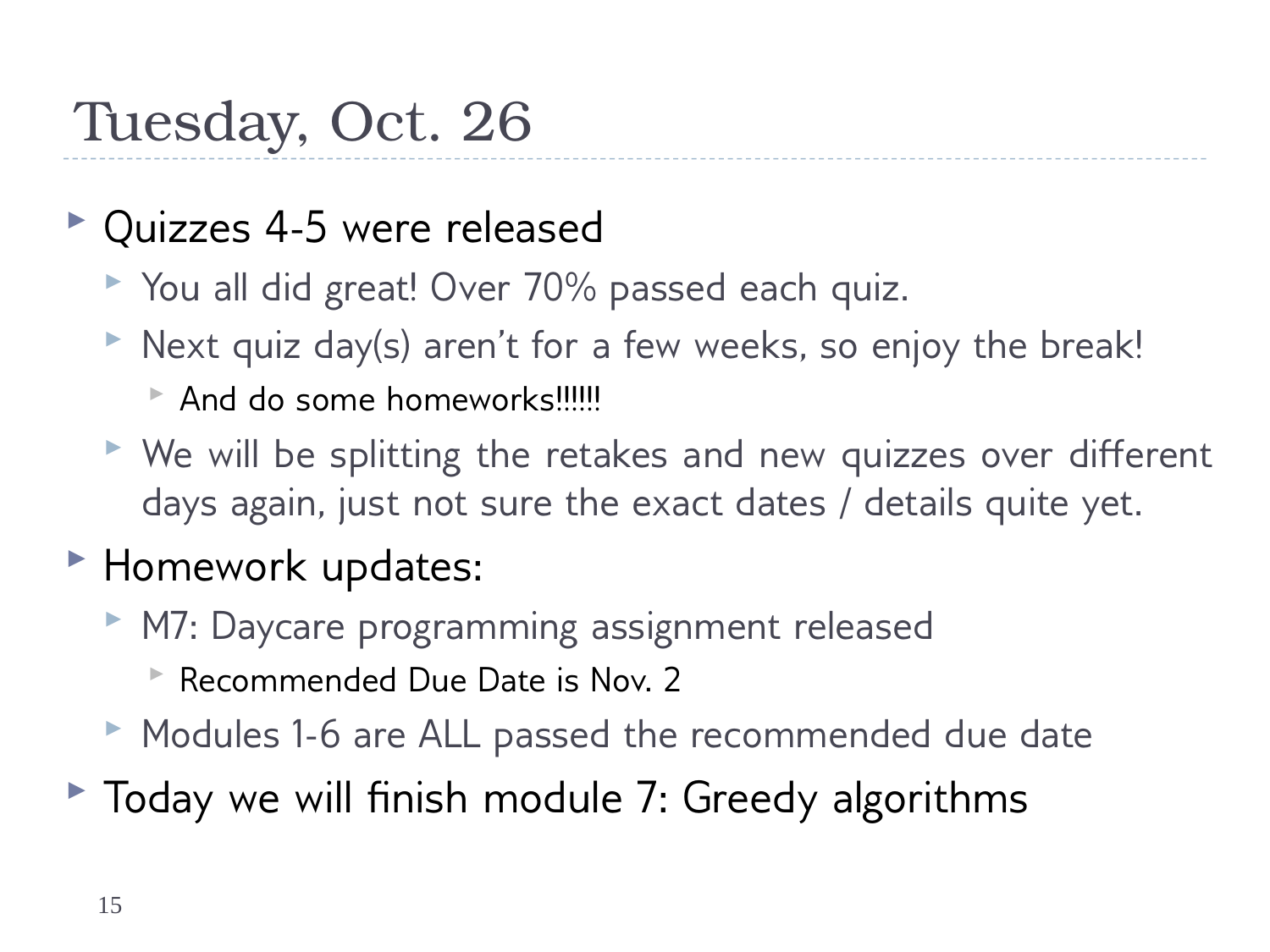

# Tuesday, Oct. 26
Quizzes 4-5 were released
You all did great! Over 70% passed each quiz.
Next quiz day(s) aren’t for a few weeks, so enjoy the break!
And do some homeworks!!!!!!
We will be splitting the retakes and new quizzes over different days again, just not sure the exact dates / details quite yet.
Homework updates:
M7: Daycare programming assignment released
Recommended Due Date is Nov. 2
Modules 1-6 are ALL passed the recommended due date
Today we will finish module 7: Greedy algorithms
15